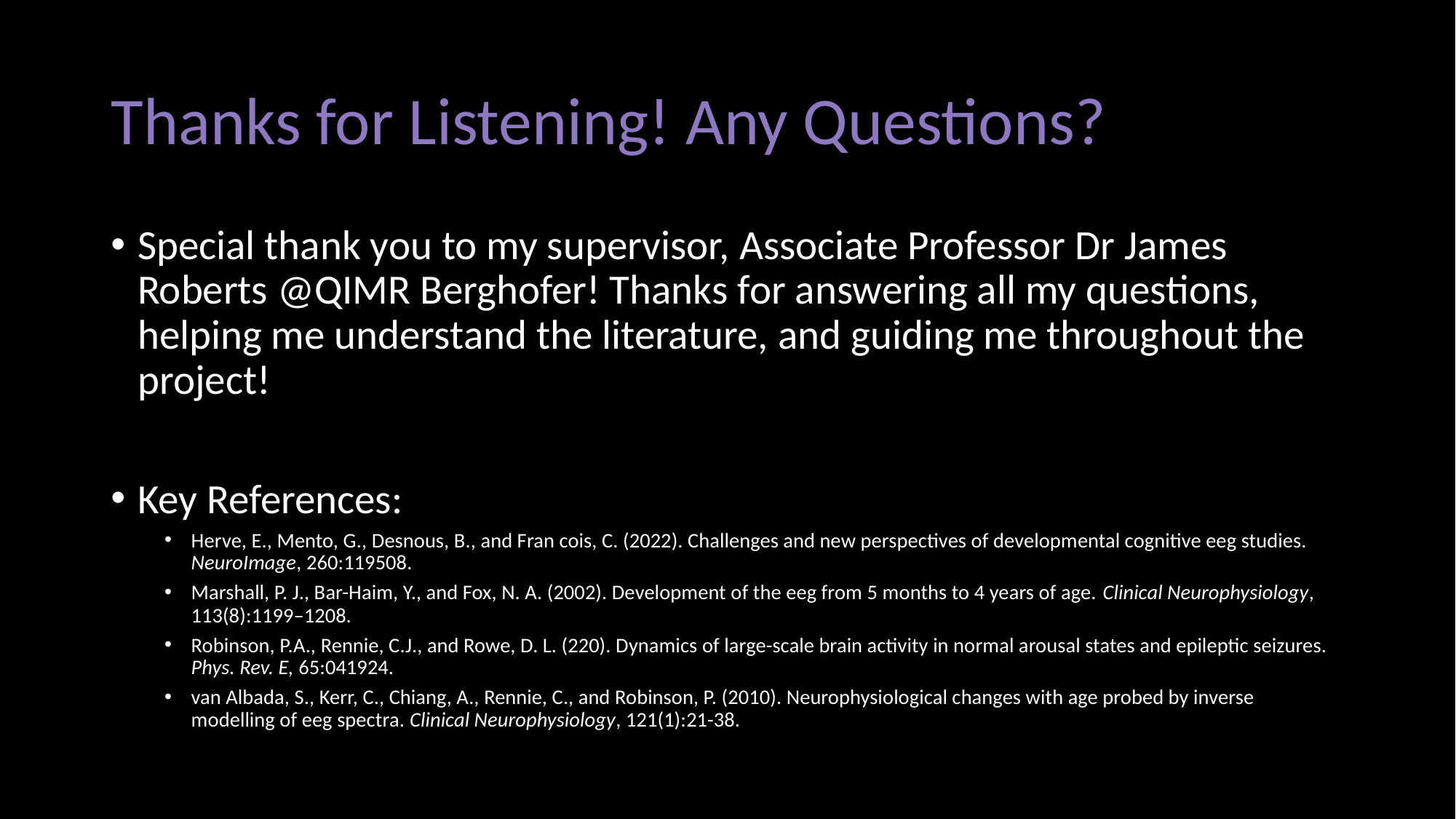

# Thanks for Listening! Any Questions?
Special thank you to my supervisor, Associate Professor Dr James Roberts @QIMR Berghofer! Thanks for answering all my questions, helping me understand the literature, and guiding me throughout the project!

Key References:
Herve, E., Mento, G., Desnous, B., and Fran cois, C. (2022). Challenges and new perspectives of developmental cognitive eeg studies. NeuroImage, 260:119508.
Marshall, P. J., Bar-Haim, Y., and Fox, N. A. (2002). Development of the eeg from 5 months to 4 years of age. Clinical Neurophysiology, 113(8):1199–1208.
Robinson, P.A., Rennie, C.J., and Rowe, D. L. (220). Dynamics of large-scale brain activity in normal arousal states and epileptic seizures. Phys. Rev. E, 65:041924.
van Albada, S., Kerr, C., Chiang, A., Rennie, C., and Robinson, P. (2010). Neurophysiological changes with age probed by inverse modelling of eeg spectra. Clinical Neurophysiology, 121(1):21-38.